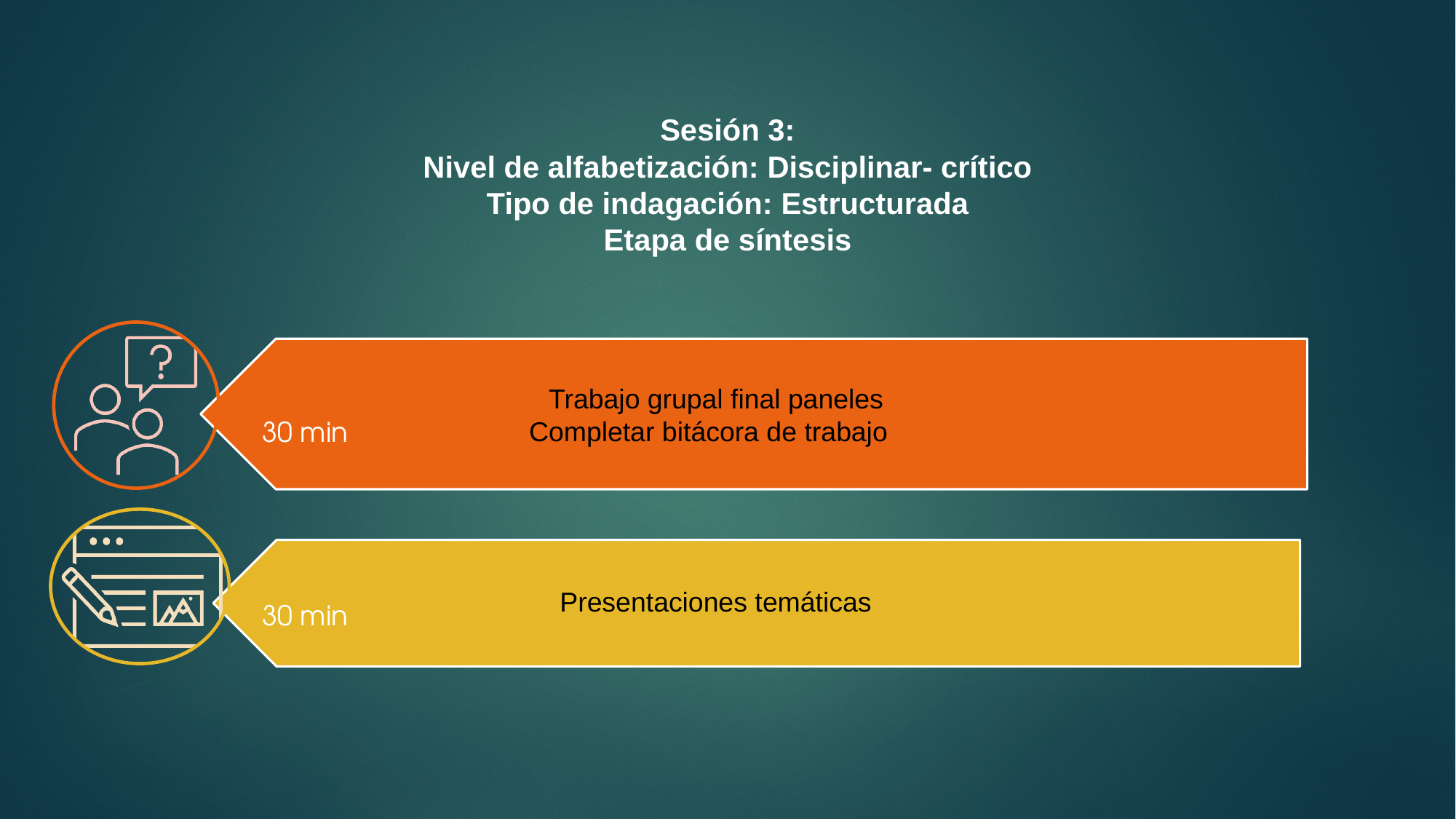

# Sesión 3: Nivel de alfabetización: Disciplinar- crítico Tipo de indagación: Estructurada Etapa de síntesis
Trabajo grupal final paneles
Completar bitácora de trabajo
Presentaciones temáticas
30 min
30 min